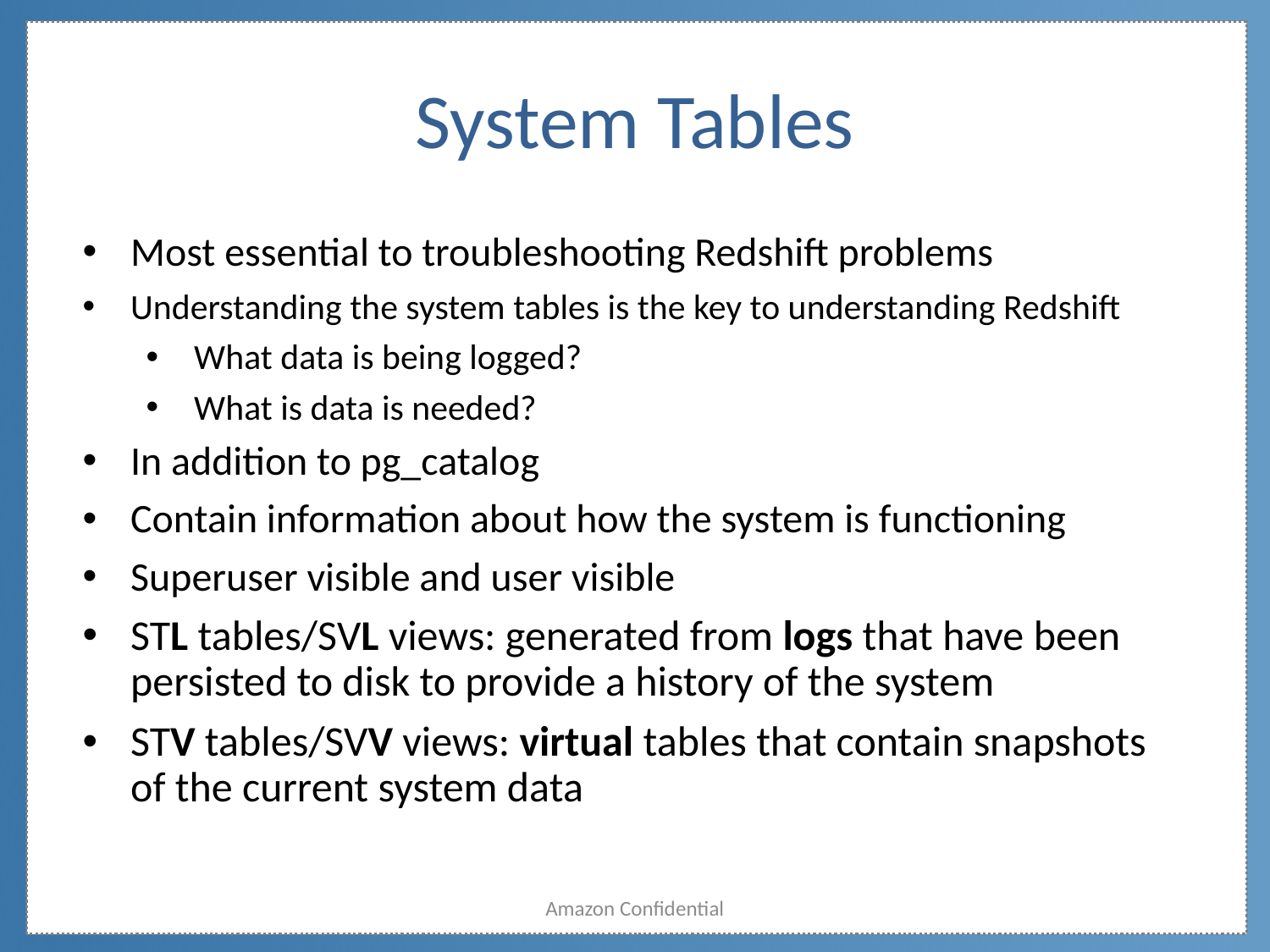

# System Tables
Most essential to troubleshooting Redshift problems
Understanding the system tables is the key to understanding Redshift
What data is being logged?
What is data is needed?
In addition to pg_catalog
Contain information about how the system is functioning
Superuser visible and user visible
STL tables/SVL views: generated from logs that have been persisted to disk to provide a history of the system
STV tables/SVV views: virtual tables that contain snapshots of the current system data

Amazon Confidential